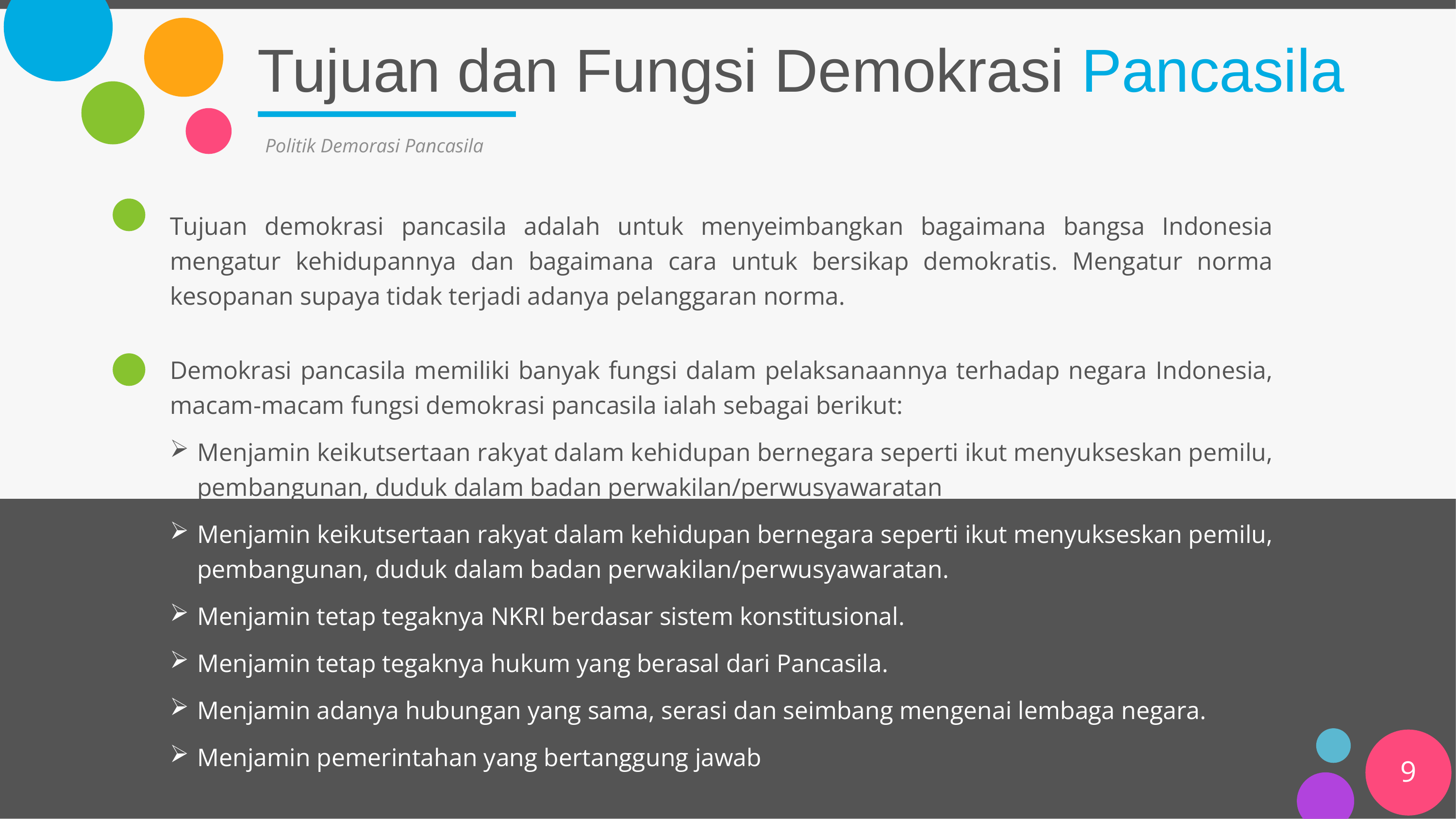

# Tujuan dan Fungsi Demokrasi Pancasila
Politik Demorasi Pancasila
Tujuan demokrasi pancasila adalah untuk menyeimbangkan bagaimana bangsa Indonesia mengatur kehidupannya dan bagaimana cara untuk bersikap demokratis. Mengatur norma kesopanan supaya tidak terjadi adanya pelanggaran norma.
Demokrasi pancasila memiliki banyak fungsi dalam pelaksanaannya terhadap negara Indonesia, macam-macam fungsi demokrasi pancasila ialah sebagai berikut:
Menjamin keikutsertaan rakyat dalam kehidupan bernegara seperti ikut menyukseskan pemilu, pembangunan, duduk dalam badan perwakilan/perwusyawaratan
Menjamin keikutsertaan rakyat dalam kehidupan bernegara seperti ikut menyukseskan pemilu, pembangunan, duduk dalam badan perwakilan/perwusyawaratan.
Menjamin tetap tegaknya NKRI berdasar sistem konstitusional.
Menjamin tetap tegaknya hukum yang berasal dari Pancasila.
Menjamin adanya hubungan yang sama, serasi dan seimbang mengenai lembaga negara.
Menjamin pemerintahan yang bertanggung jawab

9